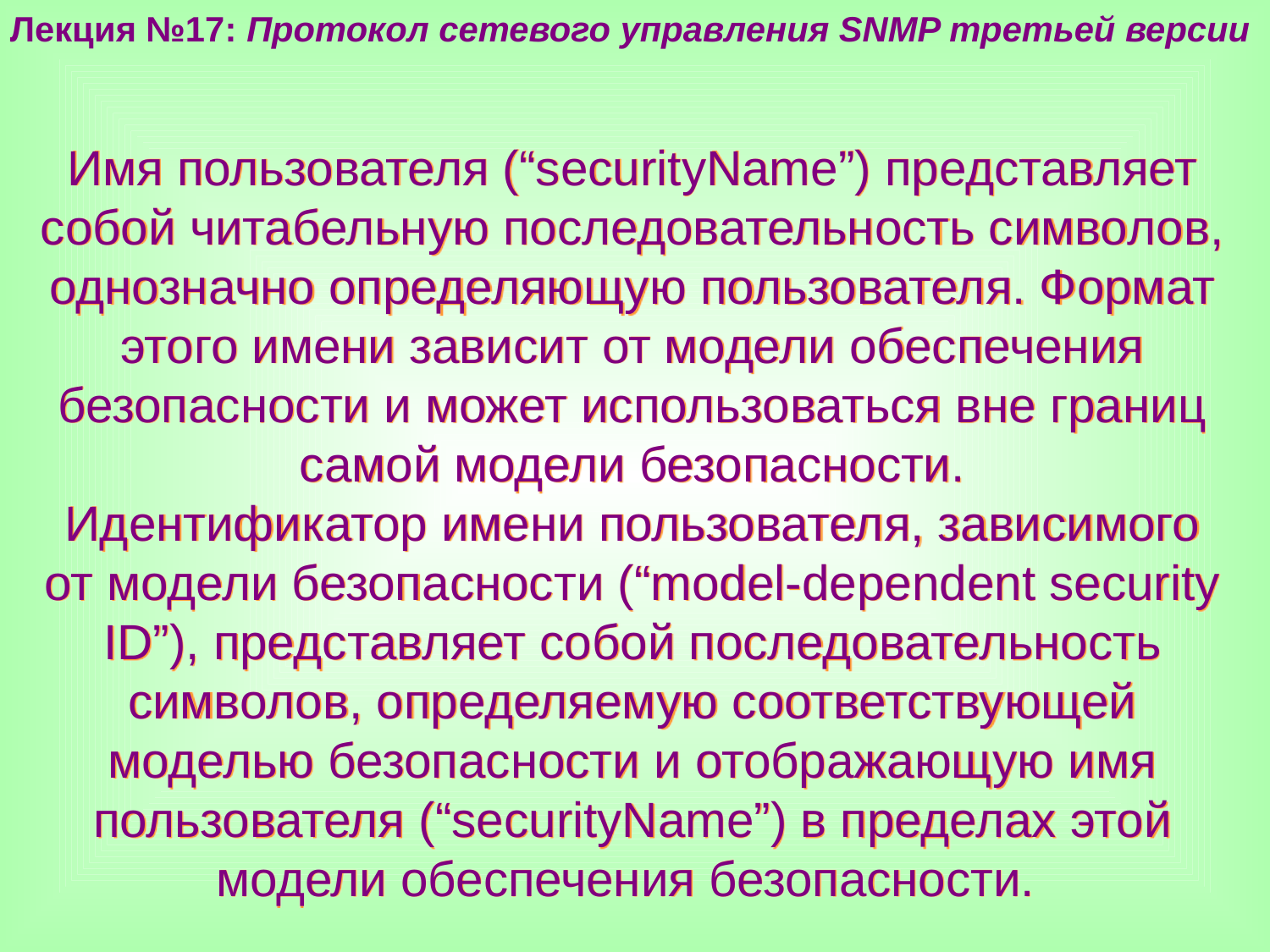

Лекция №17: Протокол сетевого управления SNMP третьей версии
Имя пользователя (“securityName”) представляет собой читабельную последовательность символов, однозначно определяющую пользователя. Формат этого имени зависит от модели обеспечения безопасности и может использоваться вне границ самой модели безопасности.
Идентификатор имени пользователя, зависимого от модели безопасности (“model-dependent security ID”), представляет собой последовательность символов, определяемую соответствующей моделью безопасности и отображающую имя пользователя (“securityName”) в пределах этой модели обеспечения безопасности.